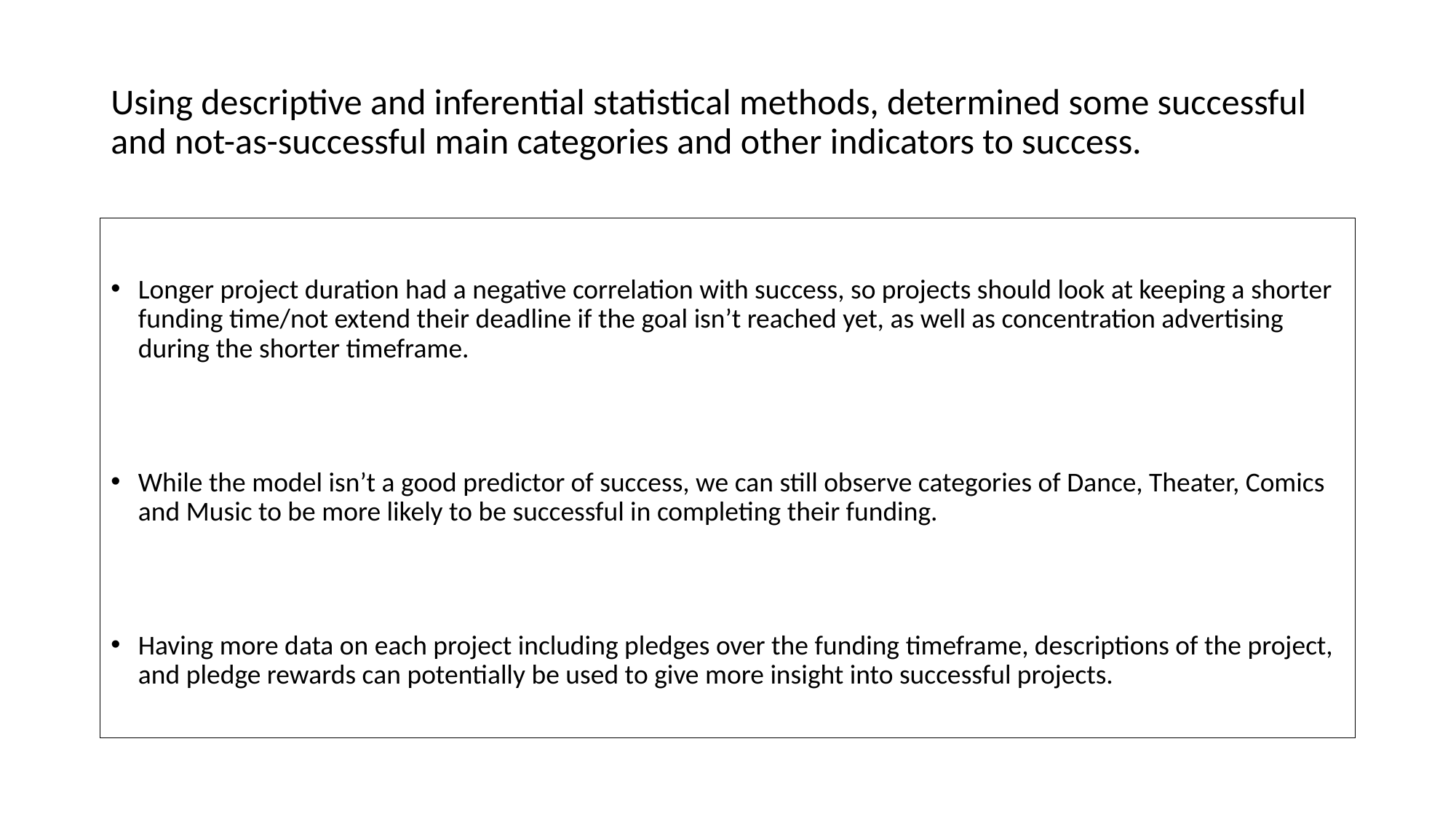

# Using descriptive and inferential statistical methods, determined some successful and not-as-successful main categories and other indicators to success.

Longer project duration had a negative correlation with success, so projects should look at keeping a shorter funding time/not extend their deadline if the goal isn’t reached yet, as well as concentration advertising during the shorter timeframe.

While the model isn’t a good predictor of success, we can still observe categories of Dance, Theater, Comics and Music to be more likely to be successful in completing their funding.

Having more data on each project including pledges over the funding timeframe, descriptions of the project, and pledge rewards can potentially be used to give more insight into successful projects.